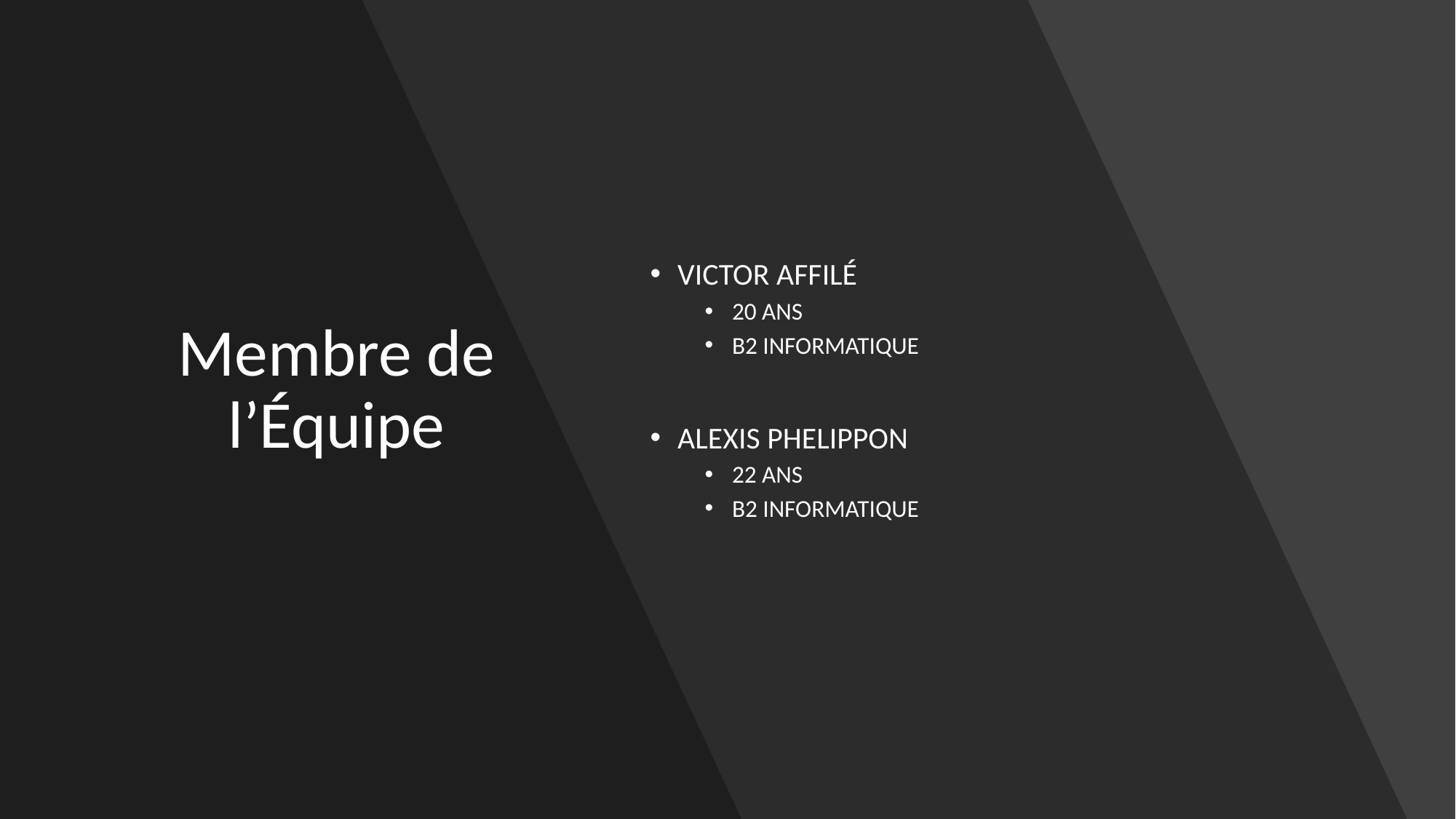

# Membre de l’Équipe
VICTOR AFFILÉ
20 ANS
B2 INFORMATIQUE

ALEXIS PHELIPPON
22 ANS
B2 INFORMATIQUE